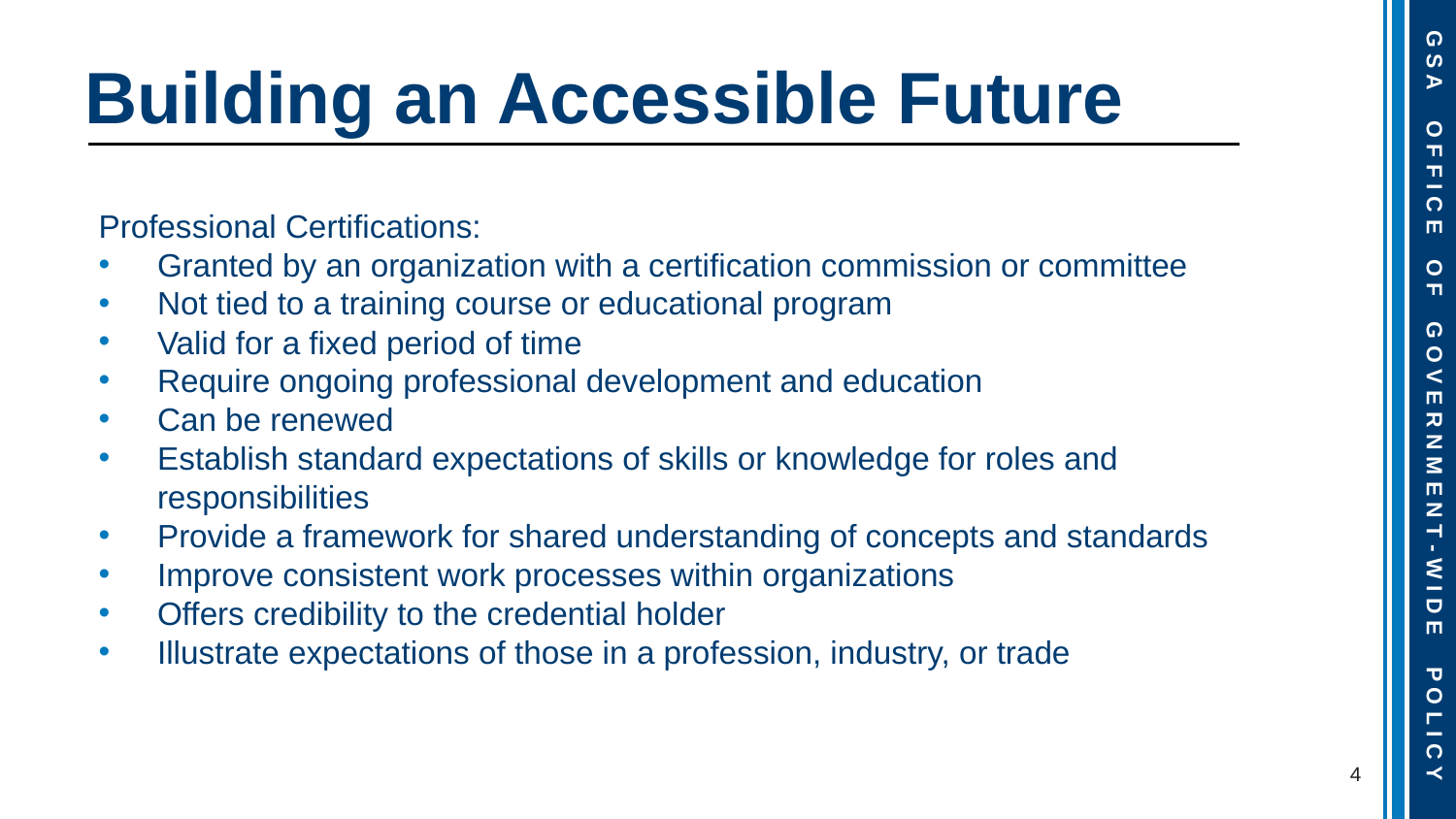

# Building an Accessible Future
Professional Certifications:
Granted by an organization with a certification commission or committee
Not tied to a training course or educational program
Valid for a fixed period of time
Require ongoing professional development and education
Can be renewed
Establish standard expectations of skills or knowledge for roles and responsibilities
Provide a framework for shared understanding of concepts and standards
Improve consistent work processes within organizations
Offers credibility to the credential holder
Illustrate expectations of those in a profession, industry, or trade

4